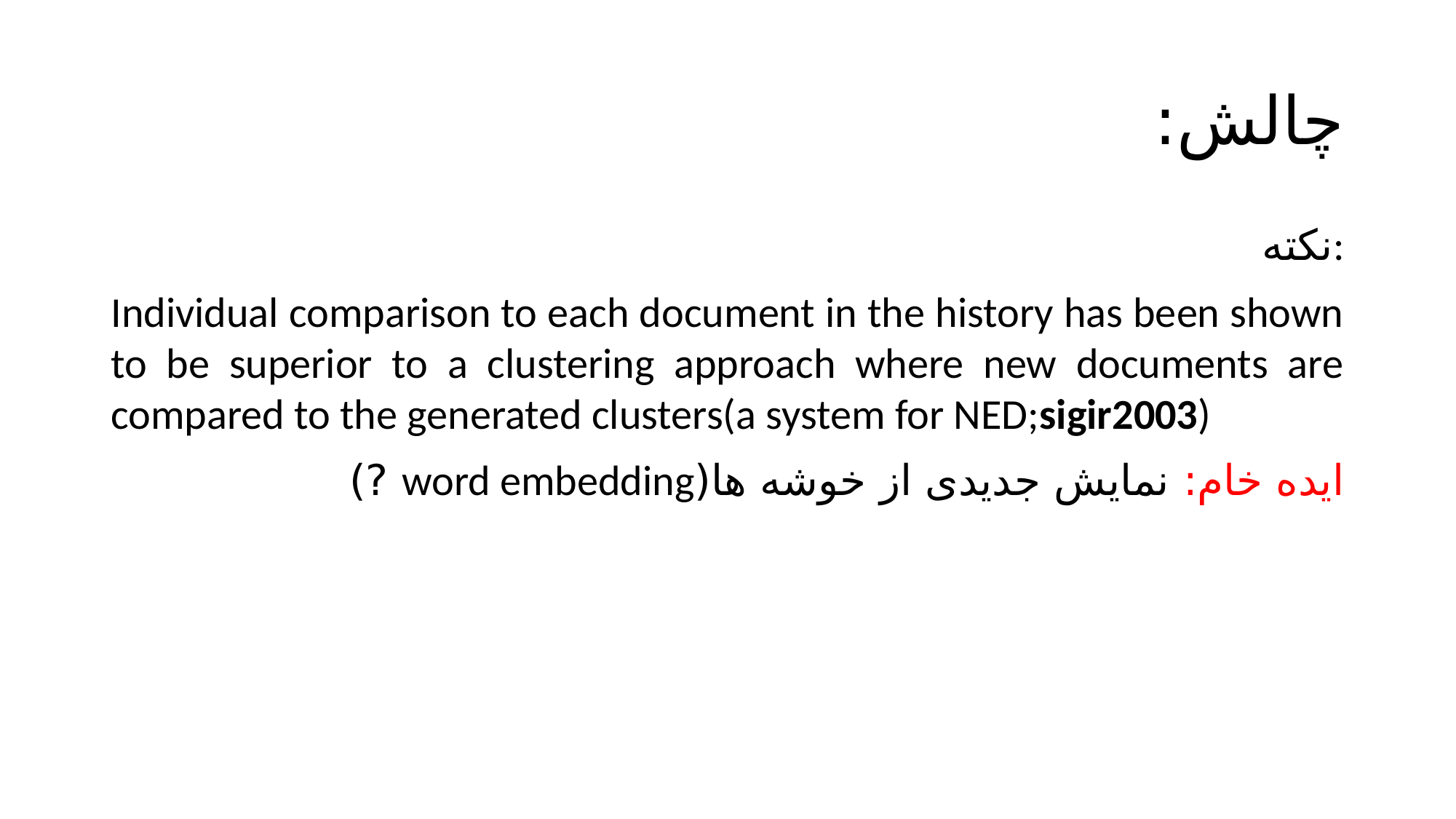

# چالش:
نکته:
Individual comparison to each document in the history has been shown to be superior to a clustering approach where new documents are compared to the generated clusters(a system for NED;sigir2003)
ایده خام: نمایش جدیدی از خوشه ها(word embedding ?)